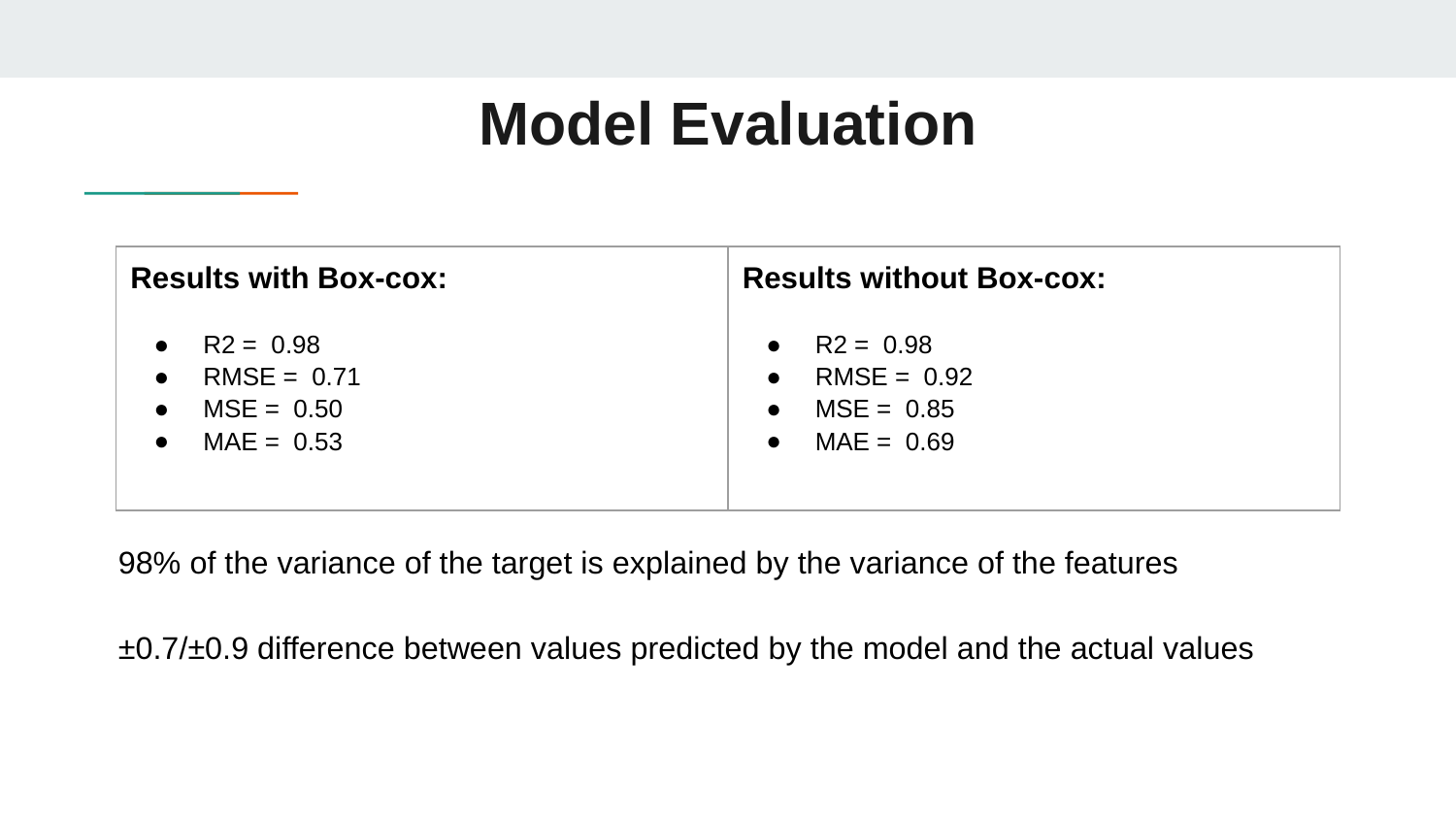

Model Evaluation
| Results with Box-cox: R2 = 0.98 RMSE = 0.71 MSE = 0.50 MAE = 0.53 | Results without Box-cox: R2 = 0.98 RMSE = 0.92 MSE = 0.85 MAE = 0.69 |
| --- | --- |
98% of the variance of the target is explained by the variance of the features
±0.7/±0.9 difference between values predicted by the model and the actual values